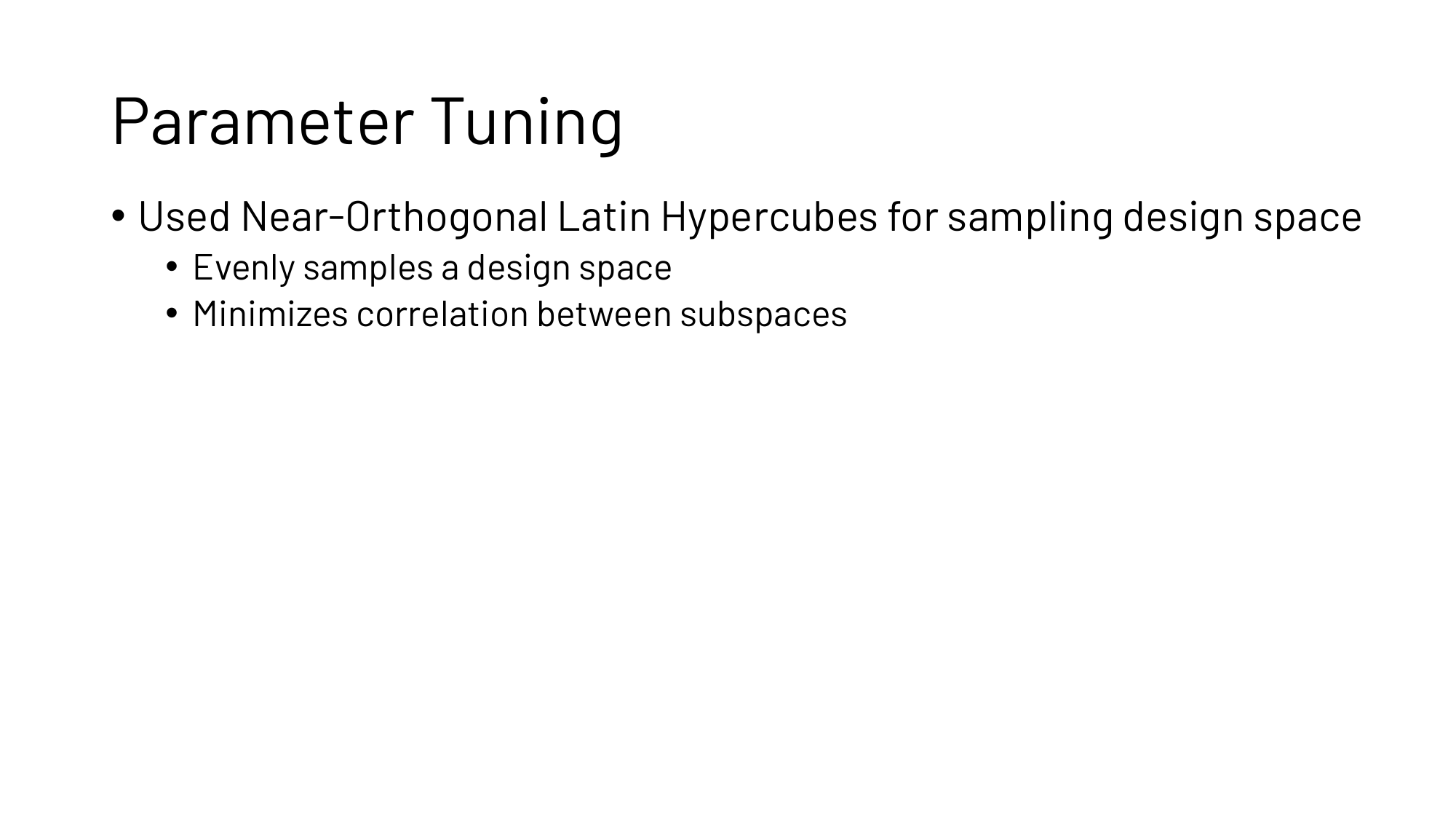

# Parameter Tuning
Used Near-Orthogonal Latin Hypercubes for sampling design space
Evenly samples a design space
Minimizes correlation between subspaces